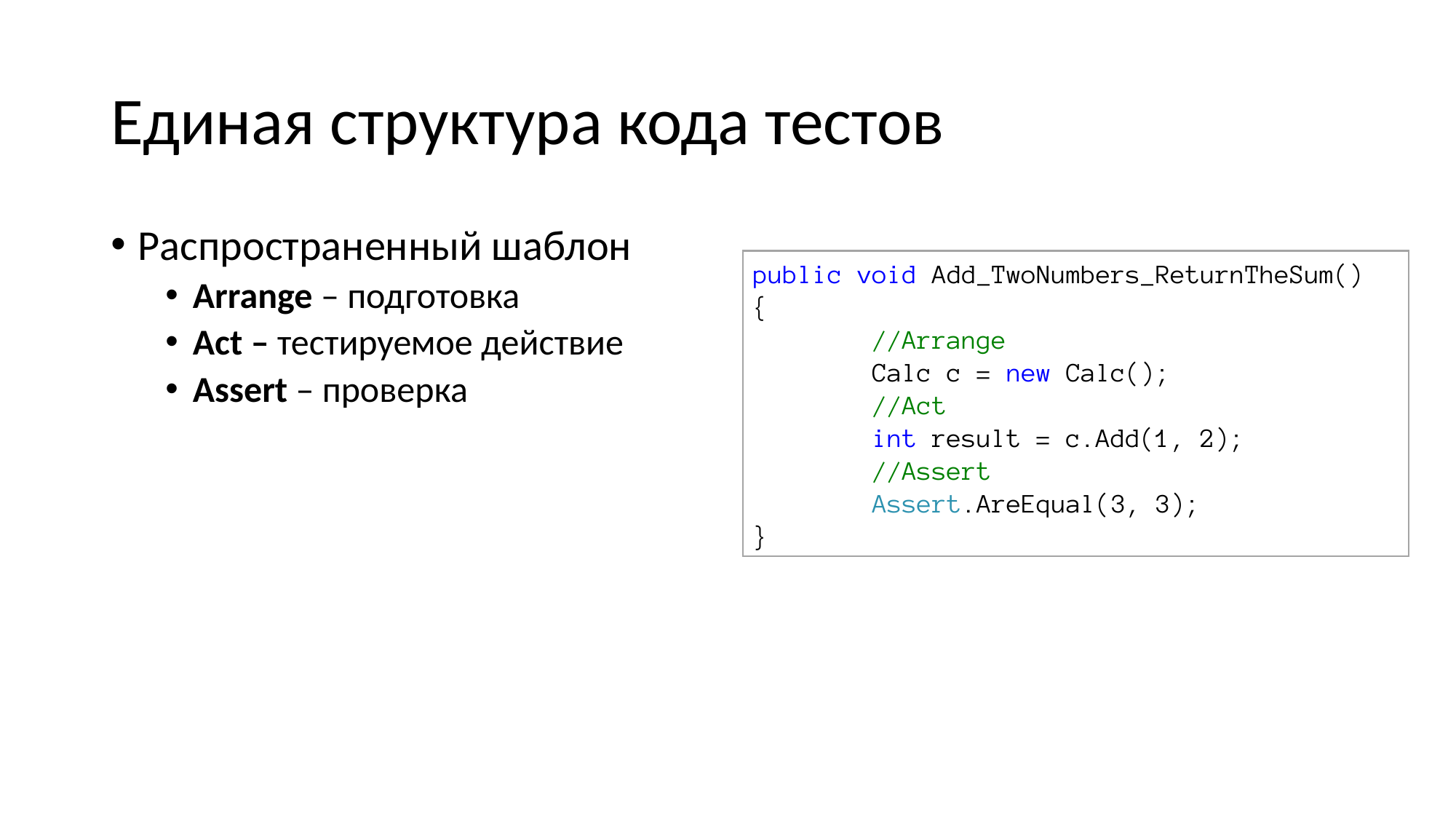

# Единая структура кода тестов
Распространенный шаблон
Arrange – подготовка
Act – тестируемое действие
Assert – проверка
public void Add_TwoNumbers_ReturnTheSum()
{
        //Arrange
        Calc c = new Calc();
        //Act
        int result = c.Add(1, 2);
        //Assert
        Assert.AreEqual(3, 3);
}